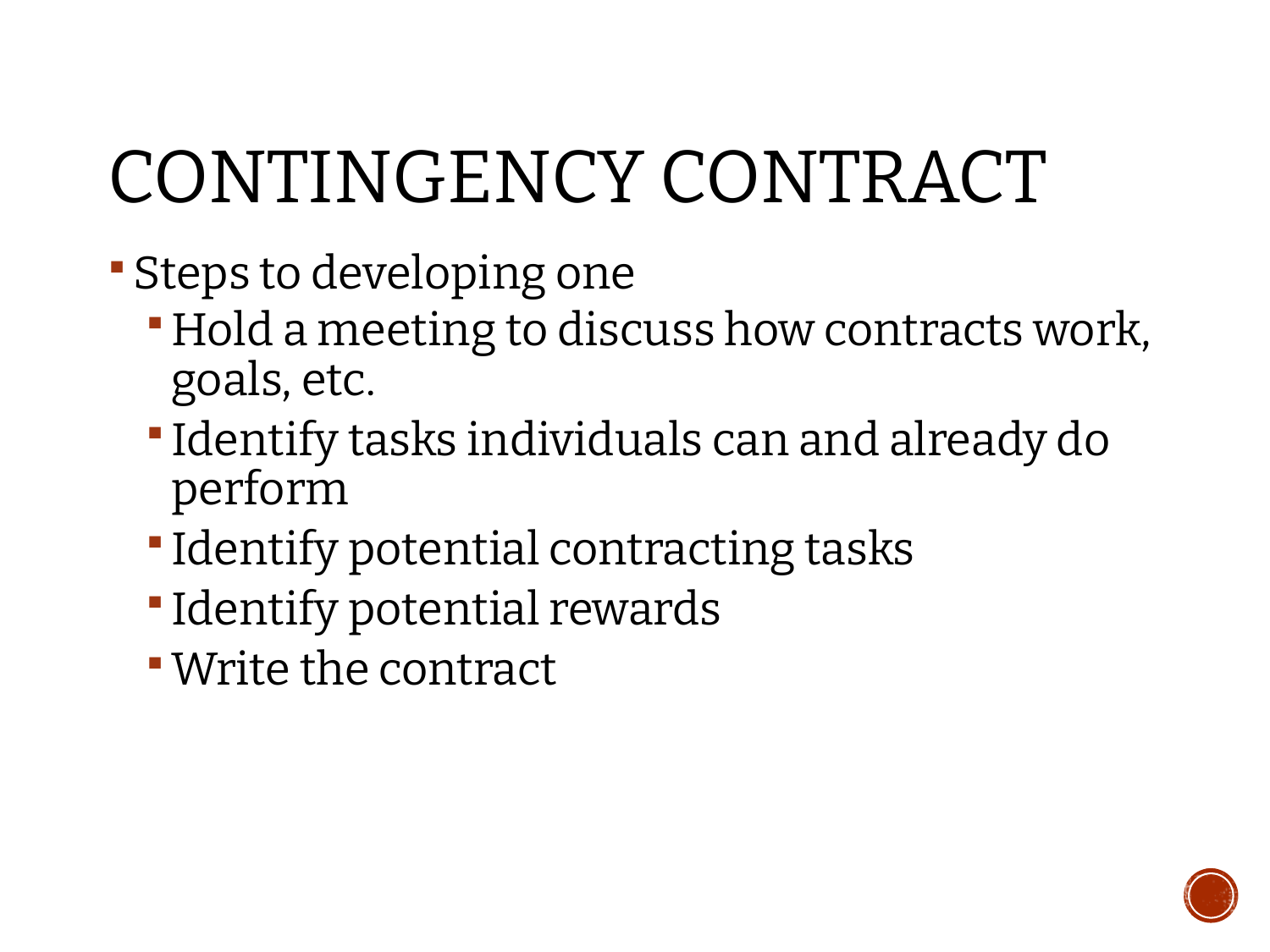

# Contingency Contract
Steps to developing one
Hold a meeting to discuss how contracts work, goals, etc.
Identify tasks individuals can and already do perform
Identify potential contracting tasks
Identify potential rewards
Write the contract